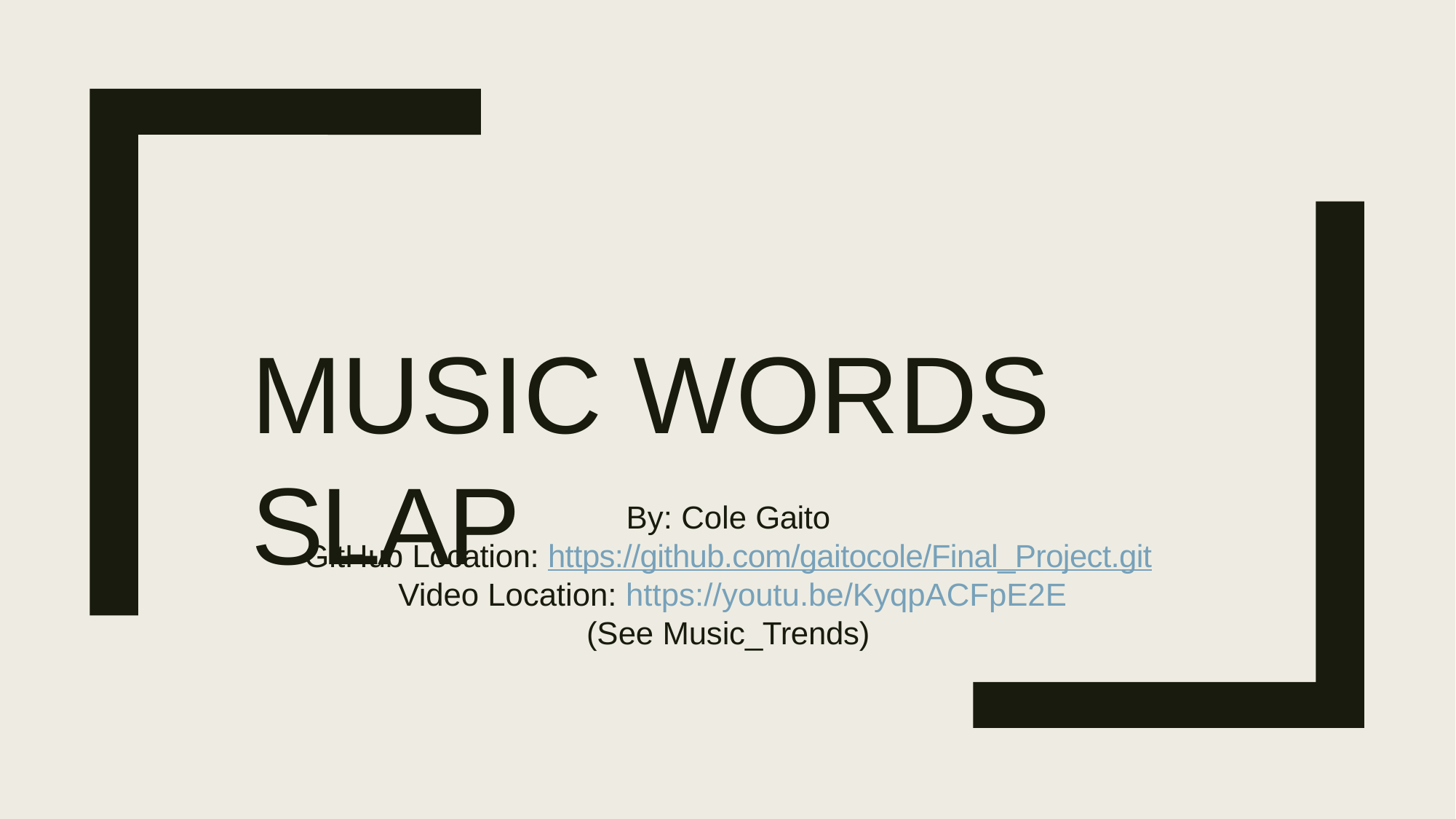

# MUSIC WORDS	SLAP
By: Cole Gaito
GitHub Location: https://github.com/gaitocole/Final_Project.git
 Video Location: https://youtu.be/KyqpACFpE2E
(See Music_Trends)